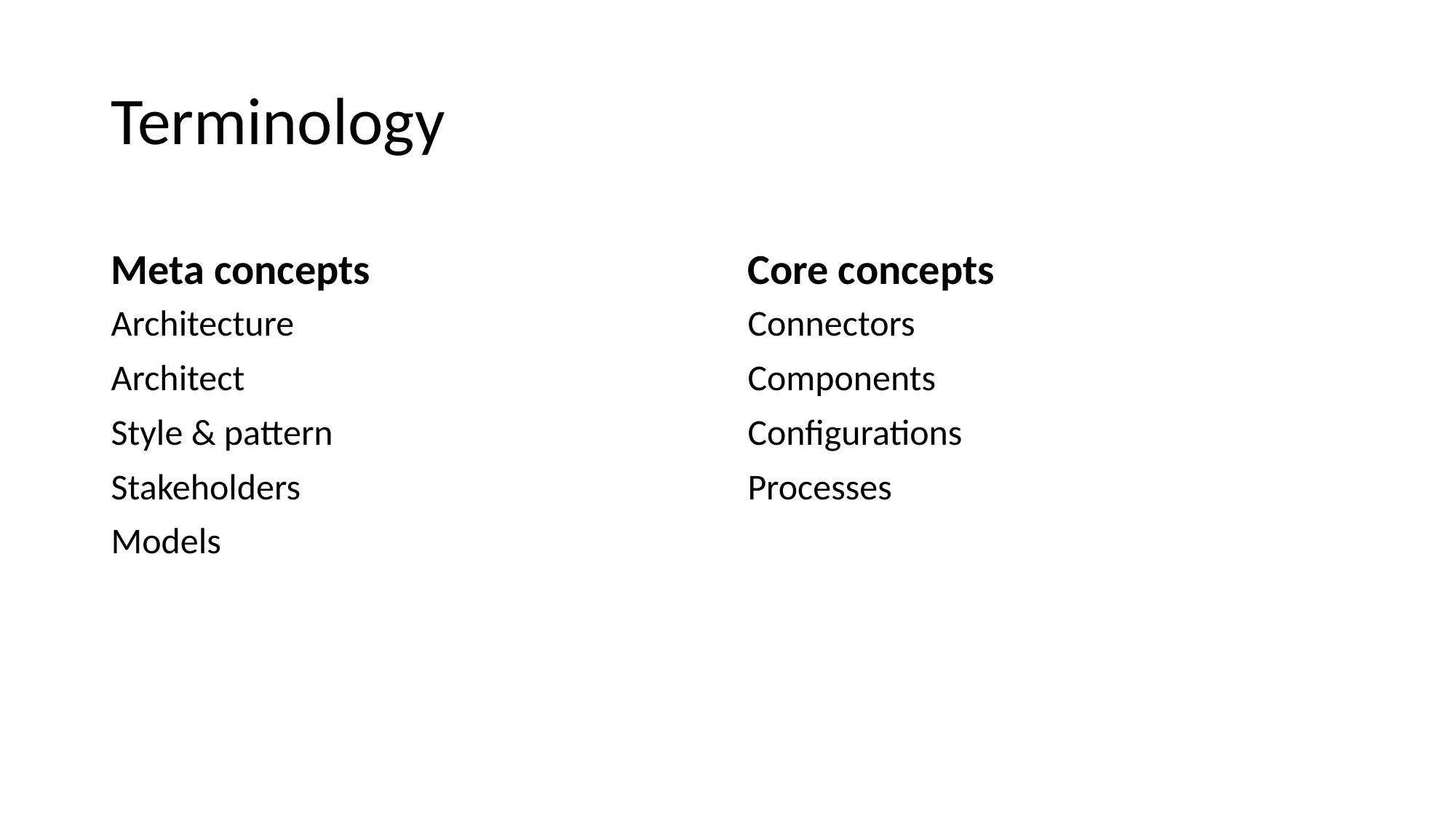

# Terminology
Meta concepts
Core concepts
Architecture
Architect
Style & pattern
Stakeholders
Models
Connectors
Components
Configurations
Processes